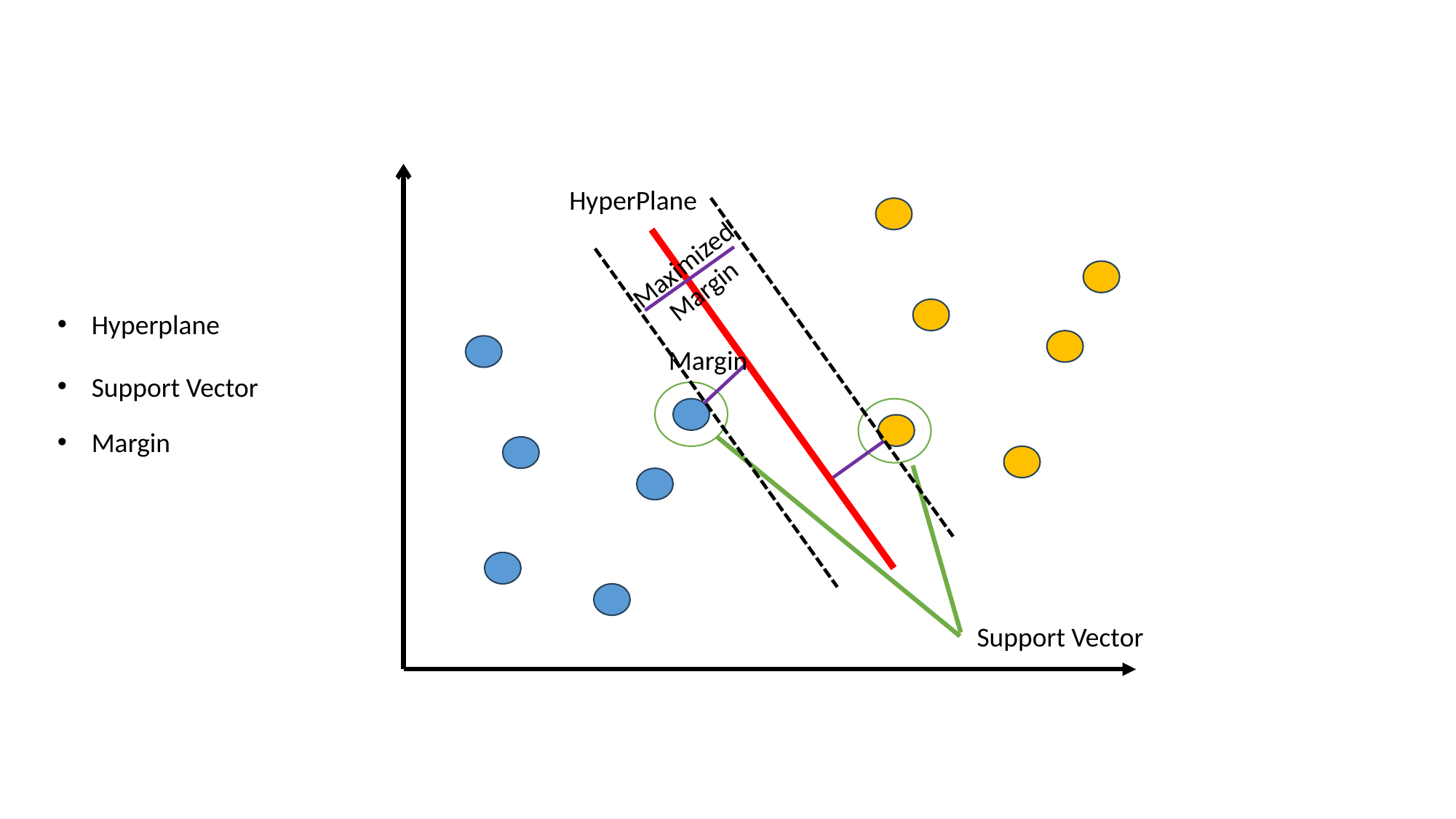

HyperPlane

Maximized
Margin

Hyperplane

Margin
Support Vector

Margin

Support Vector